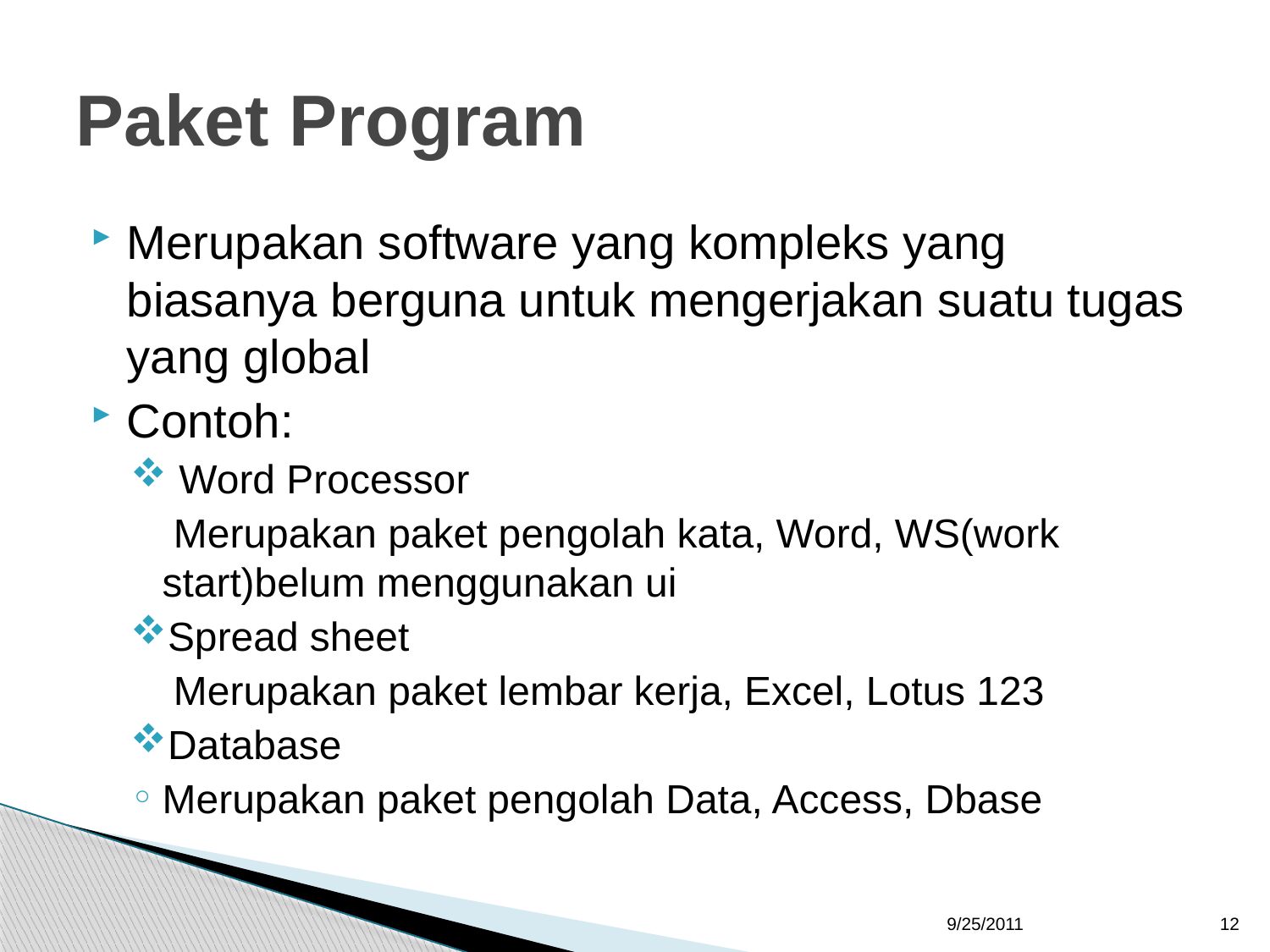

# Paket Program
Merupakan software yang kompleks yang biasanya berguna untuk mengerjakan suatu tugas yang global
Contoh:
 Word Processor
	 Merupakan paket pengolah kata, Word, WS(work start)belum menggunakan ui
Spread sheet
	 Merupakan paket lembar kerja, Excel, Lotus 123
Database
Merupakan paket pengolah Data, Access, Dbase
9/25/2011
12